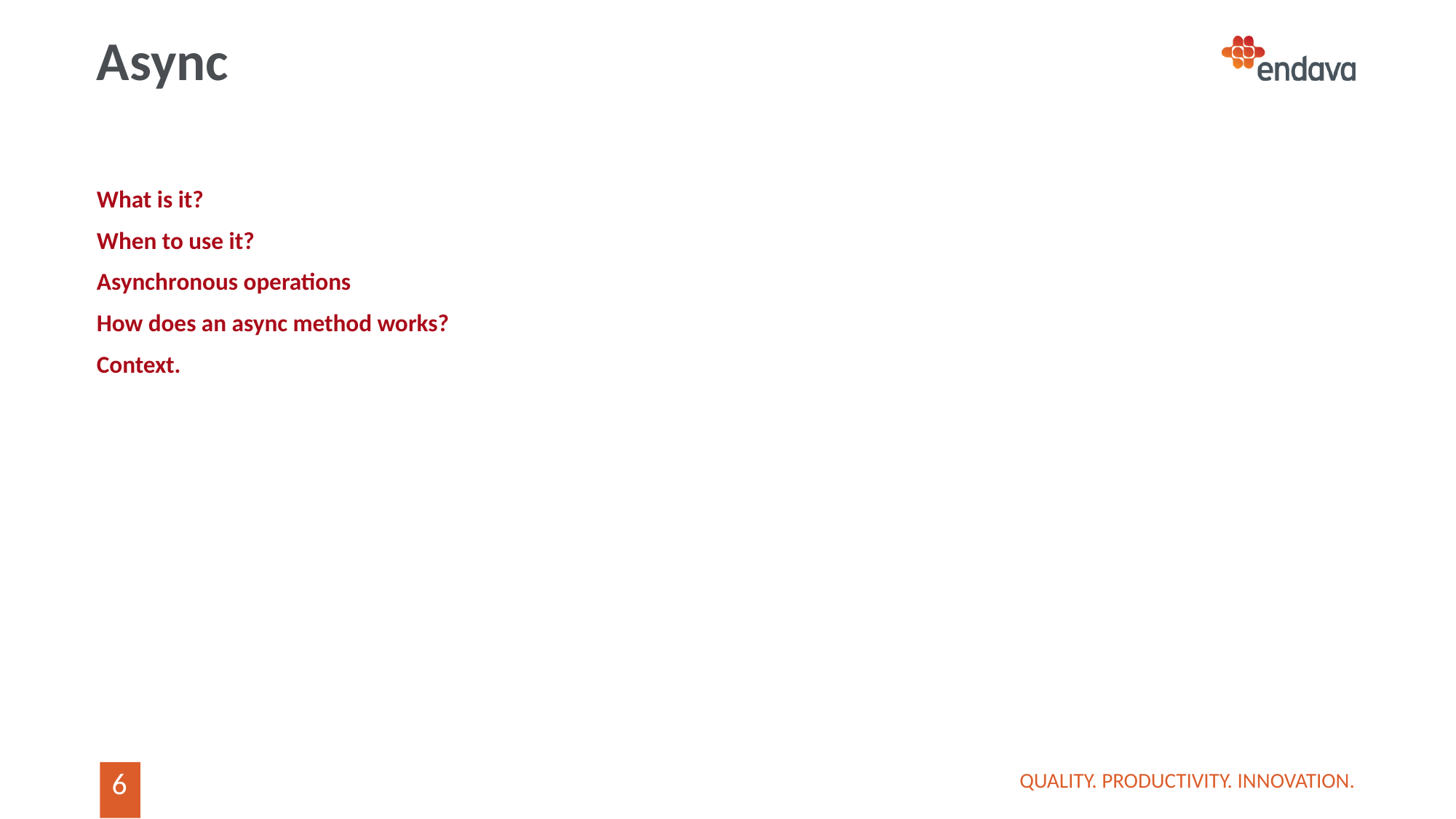

# Async
What is it?
When to use it?
Asynchronous operations
How does an async method works?
Context.

QUALITY. PRODUCTIVITY. INNOVATION.